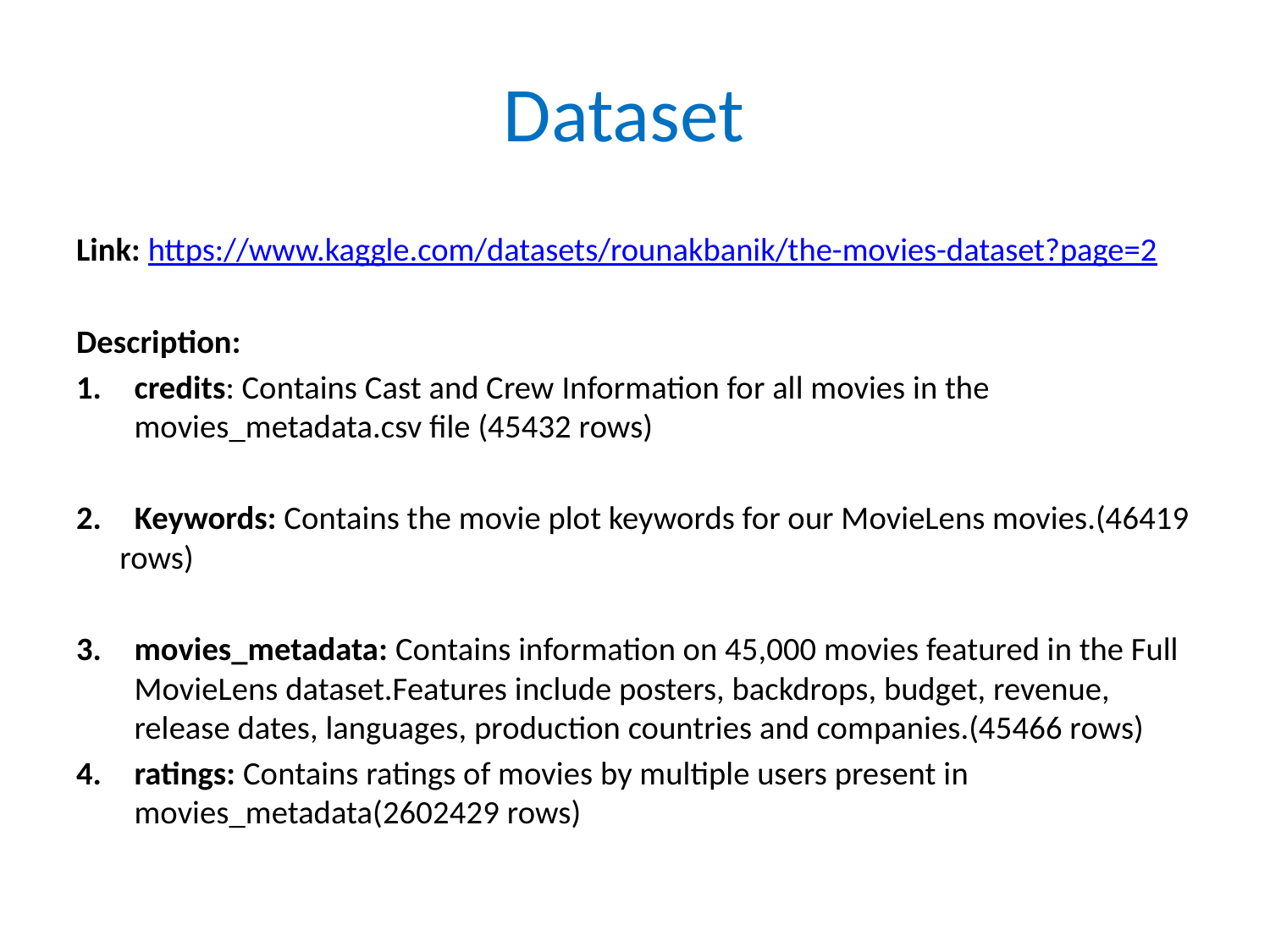

# Dataset
Link: https://www.kaggle.com/datasets/rounakbanik/the-movies-dataset?page=2

Description:
credits: Contains Cast and Crew Information for all movies in the movies_metadata.csv file (45432 rows)

  Keywords: Contains the movie plot keywords for our MovieLens movies.(46419 rows)

movies_metadata: Contains information on 45,000 movies featured in the Full MovieLens dataset.Features include posters, backdrops, budget, revenue, release dates, languages, production countries and companies.(45466 rows)
ratings: Contains ratings of movies by multiple users present in movies_metadata(2602429 rows)